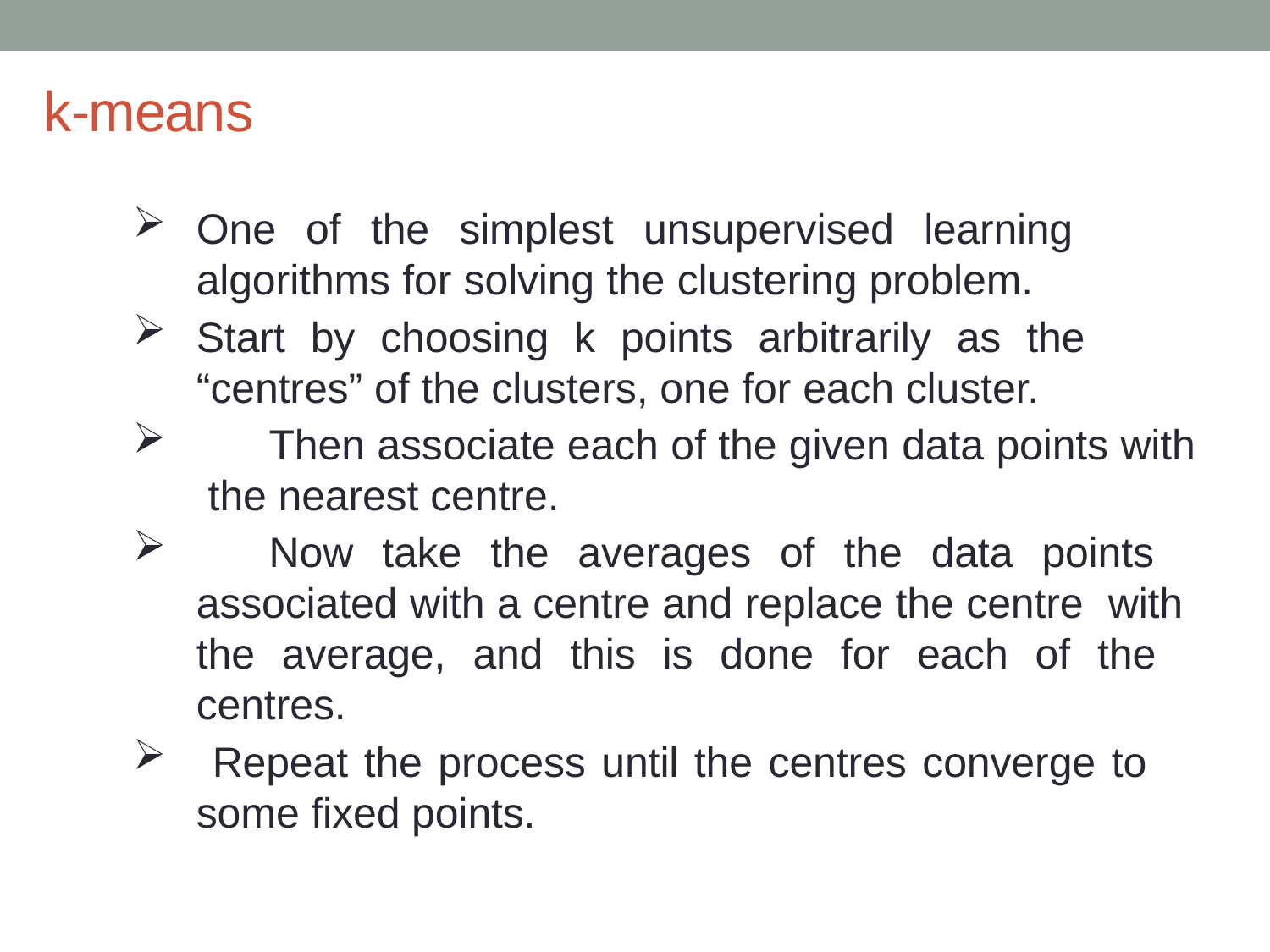

# k-means clustering

One of the simplest unsupervised learning  algorithms for solving the clustering problem.
Start by choosing k points arbitrarily as the  “centres” of the clusters, one for each cluster.
	Then associate each of the given data points with  the nearest centre.
	Now take the averages of the data points  associated with a centre and replace the centre  with the average, and this is done for each of the  centres.
 Repeat the process until the centres converge to  some fixed points.